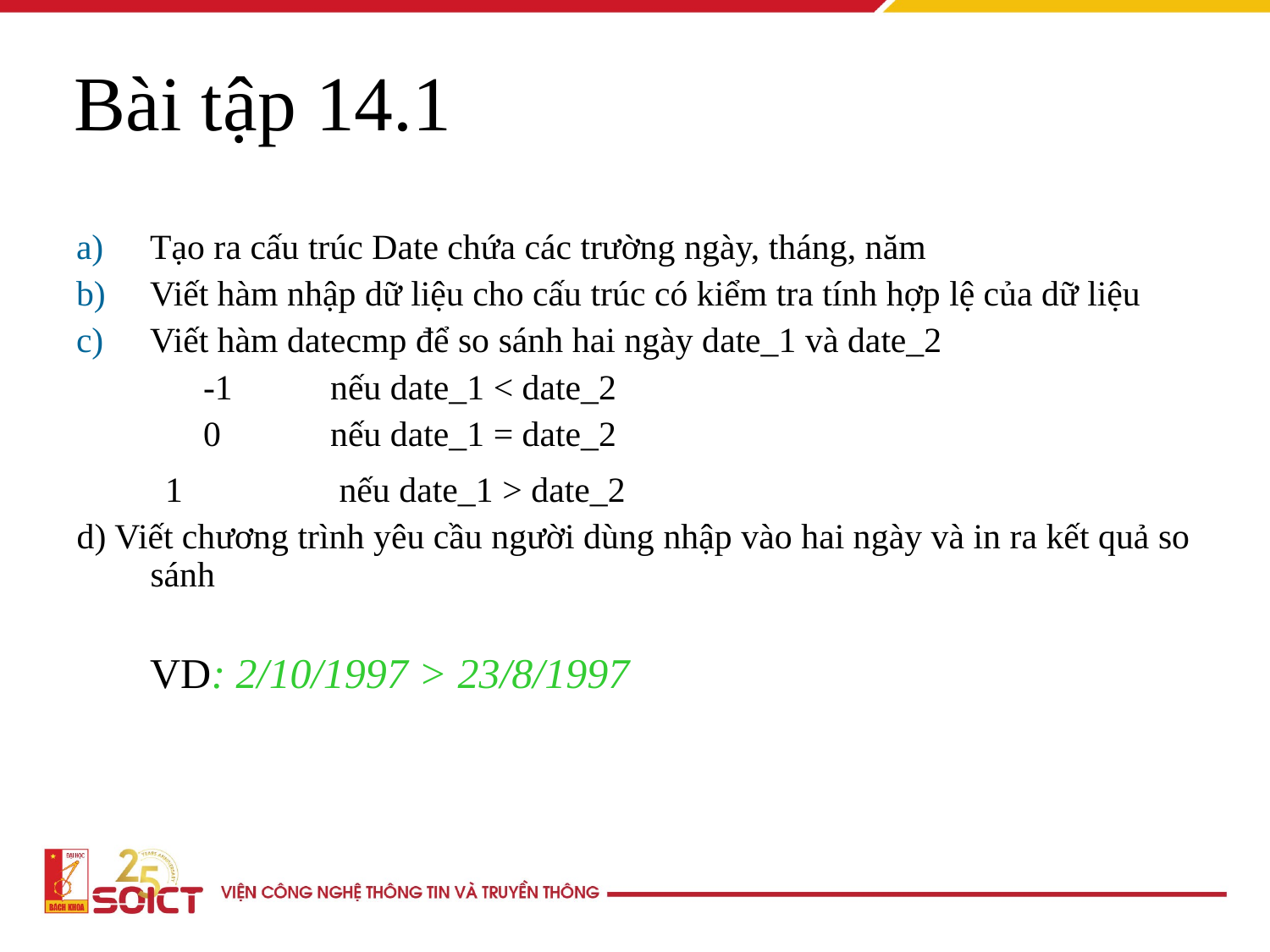

Bài tập 14.1
Tạo ra cấu trúc Date chứa các trường ngày, tháng, năm
Viết hàm nhập dữ liệu cho cấu trúc có kiểm tra tính hợp lệ của dữ liệu
Viết hàm datecmp để so sánh hai ngày date_1 và date_2
	-1 	nếu date_1 < date_2
	0 	nếu date_1 = date_2
          1 	       nếu date_1 > date_2
d) Viết chương trình yêu cầu người dùng nhập vào hai ngày và in ra kết quả so sánh

	VD: 2/10/1997 > 23/8/1997